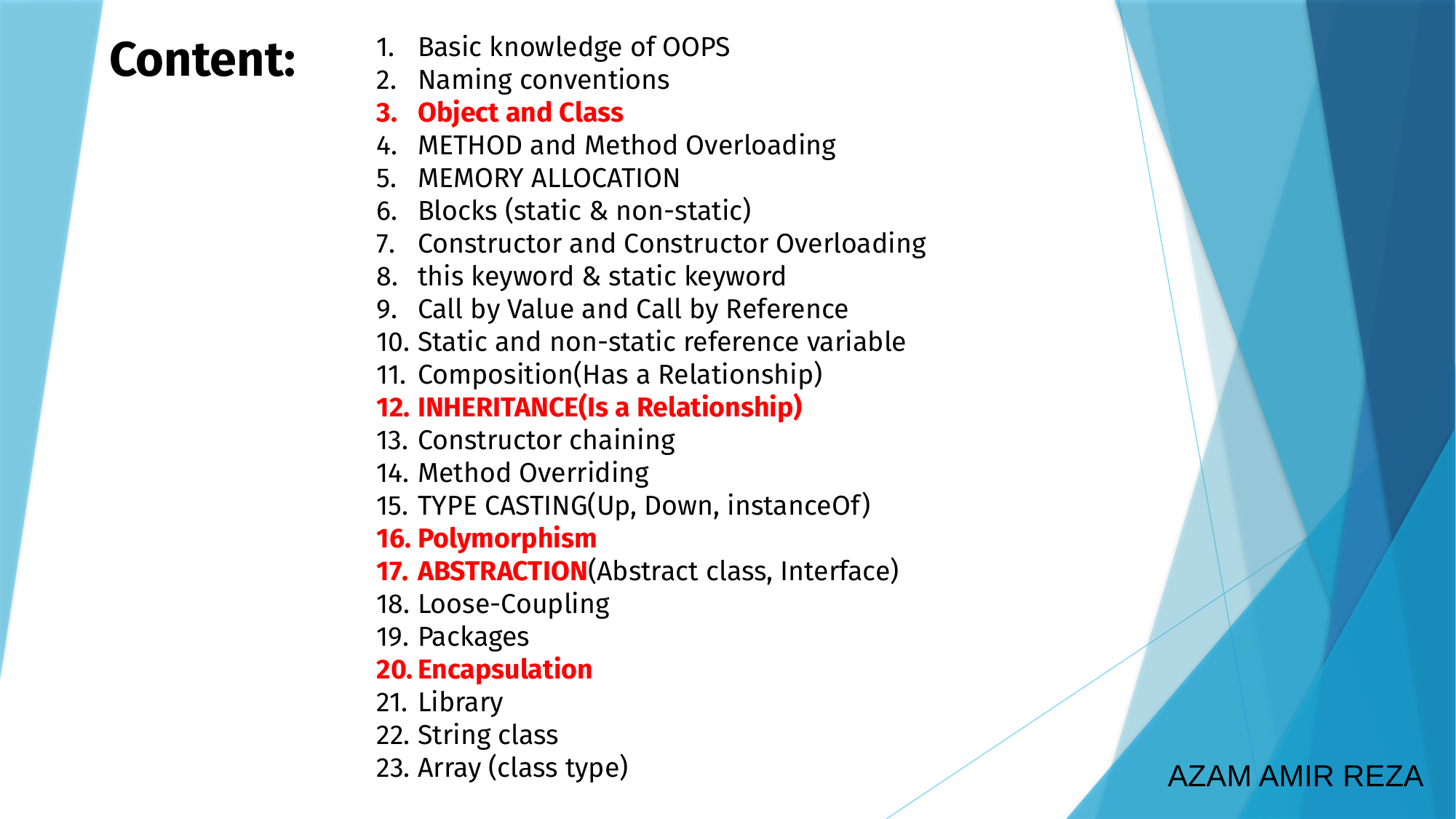

Content:
Basic knowledge of OOPS
Naming conventions
Object and Class
METHOD and Method Overloading
MEMORY ALLOCATION
Blocks (static & non-static)
Constructor and Constructor Overloading
this keyword & static keyword
Call by Value and Call by Reference
Static and non-static reference variable
Composition(Has a Relationship)
INHERITANCE(Is a Relationship)
Constructor chaining
Method Overriding
TYPE CASTING(Up, Down, instanceOf)
Polymorphism
ABSTRACTION(Abstract class, Interface)
Loose-Coupling
Packages
Encapsulation
Library
String class
Array (class type)
AZAM AMIR REZA